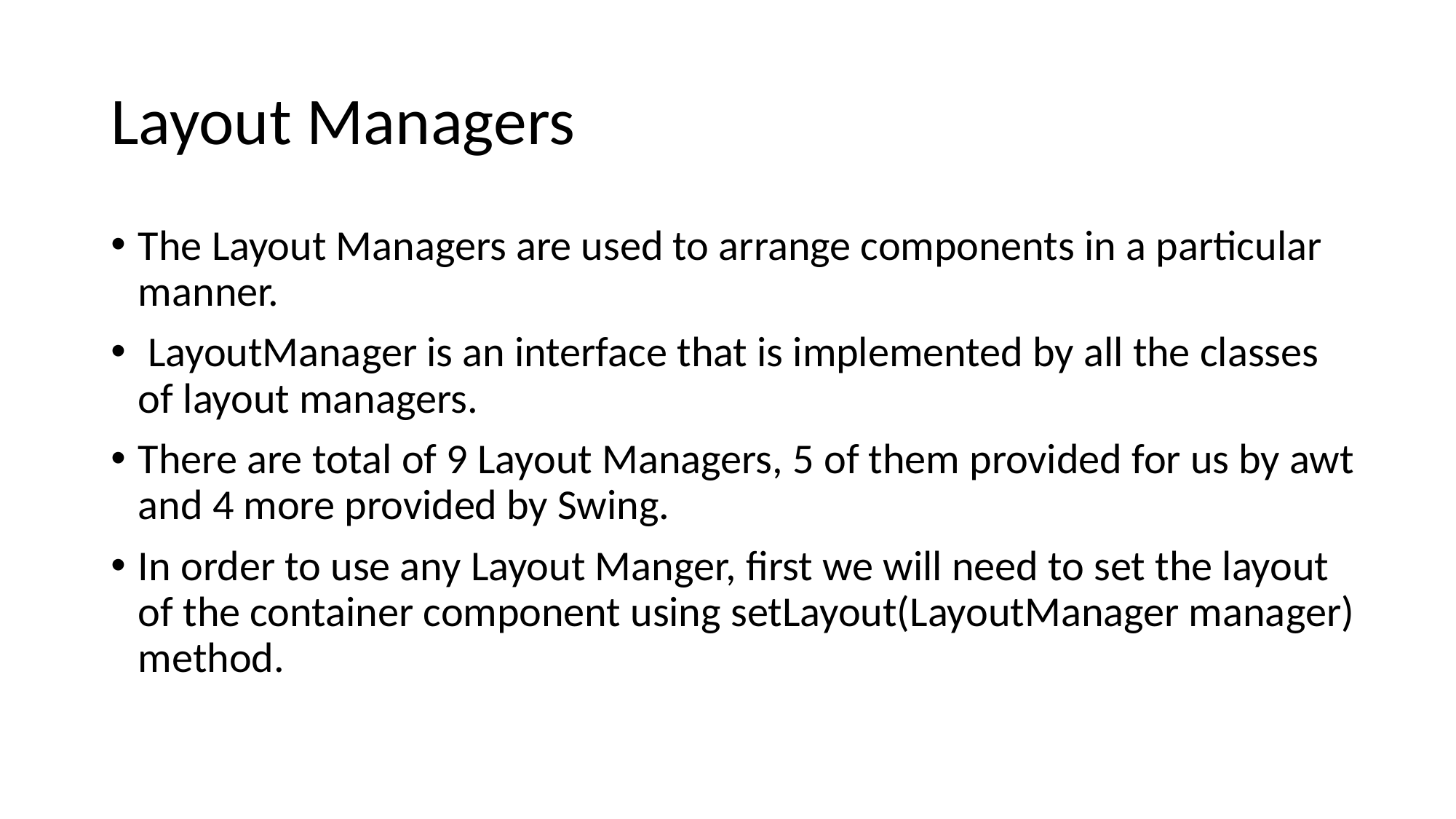

# Layout Managers
The Layout Managers are used to arrange components in a particular manner.
 LayoutManager is an interface that is implemented by all the classes of layout managers.
There are total of 9 Layout Managers, 5 of them provided for us by awt and 4 more provided by Swing.
In order to use any Layout Manger, first we will need to set the layout of the container component using setLayout(LayoutManager manager) method.